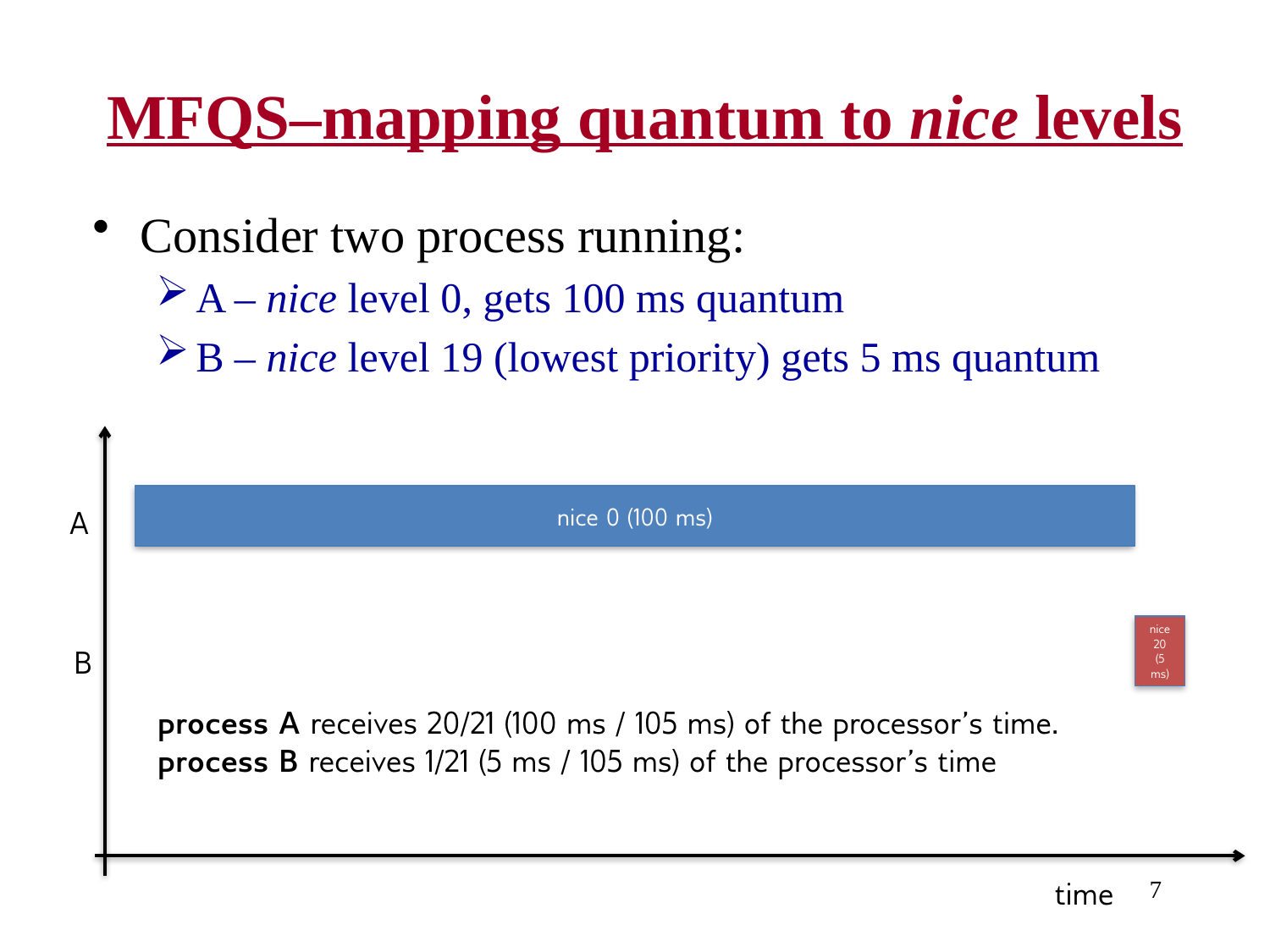

# MFQS–mapping quantum to nice levels
Consider two process running:
A – nice level 0, gets 100 ms quantum
B – nice level 19 (lowest priority) gets 5 ms quantum

nice 0 (100 ms)
A
nice 20 (5 ms)
B
process A receives 20/21 (100 ms / 105 ms) of the processor’s time.
process B receives 1/21 (5 ms / 105 ms) of the processor’s time
7
time